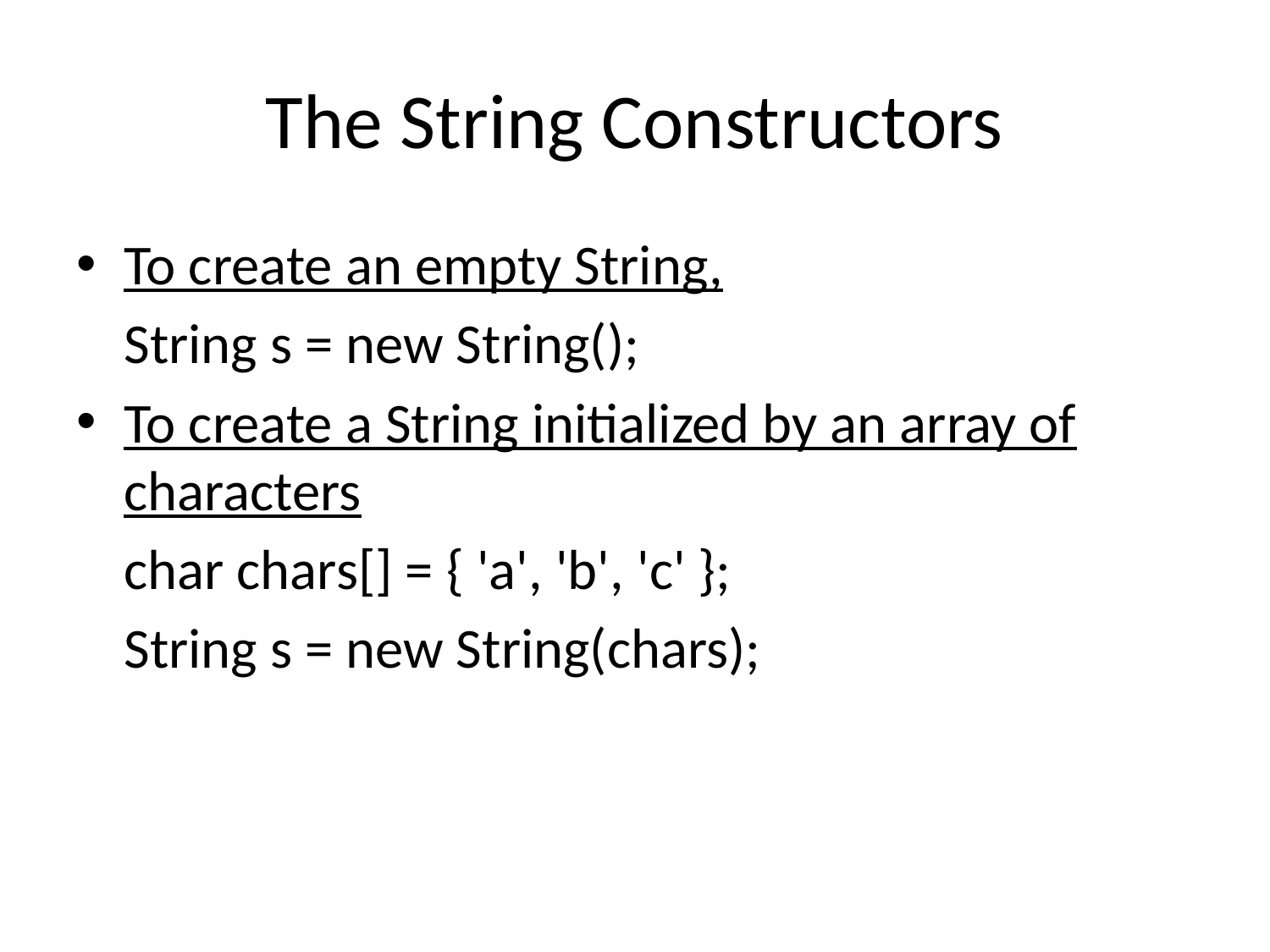

# The String Constructors
To create an empty String,
	String s = new String();
To create a String initialized by an array of characters
	char chars[] = { 'a', 'b', 'c' };
	String s = new String(chars);